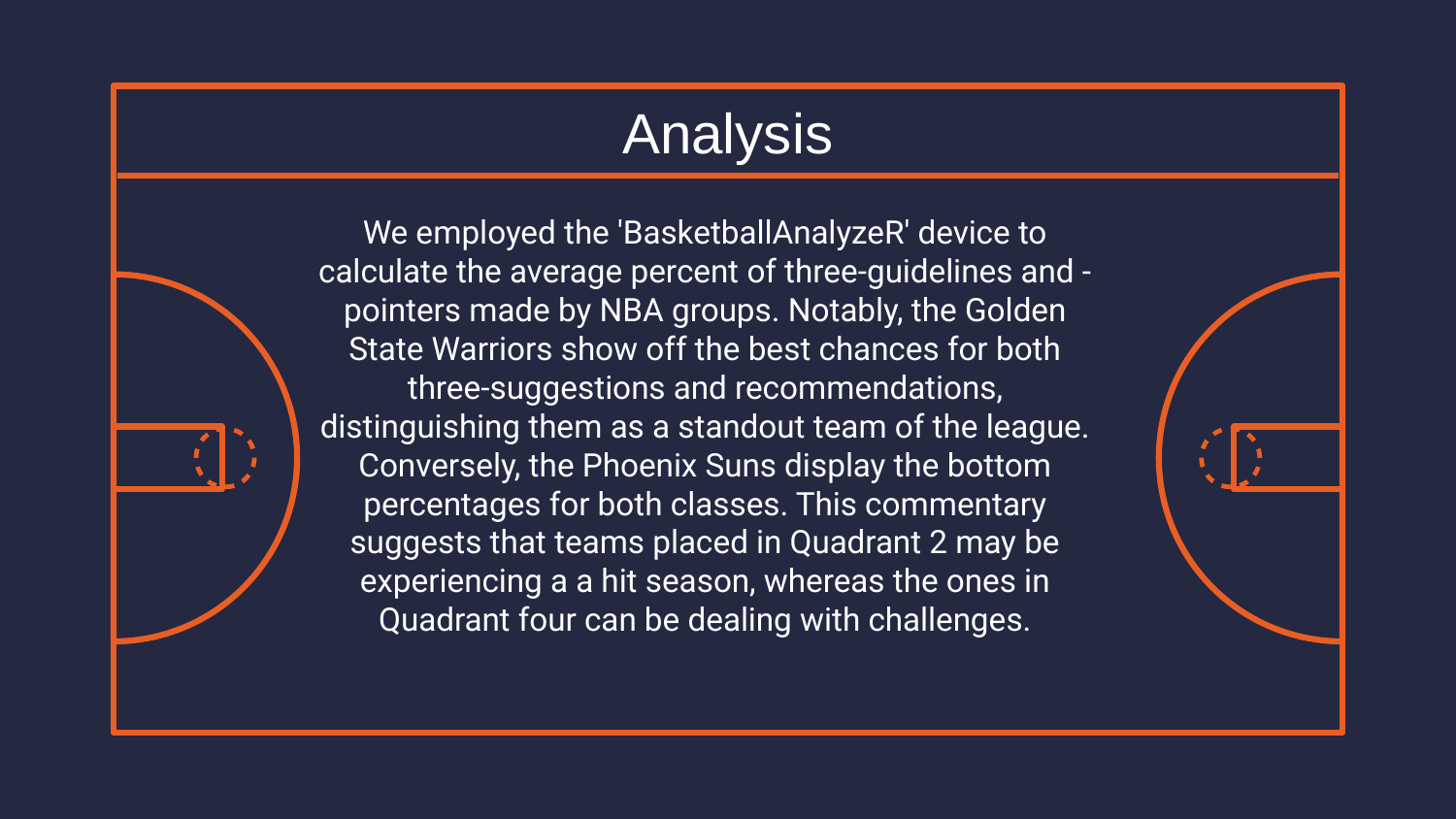

# Analysis
We employed the 'BasketballAnalyzeR' device to calculate the average percent of three-guidelines and -pointers made by NBA groups. Notably, the Golden State Warriors show off the best chances for both three-suggestions and recommendations, distinguishing them as a standout team of the league. Conversely, the Phoenix Suns display the bottom percentages for both classes. This commentary suggests that teams placed in Quadrant 2 may be experiencing a a hit season, whereas the ones in Quadrant four can be dealing with challenges.